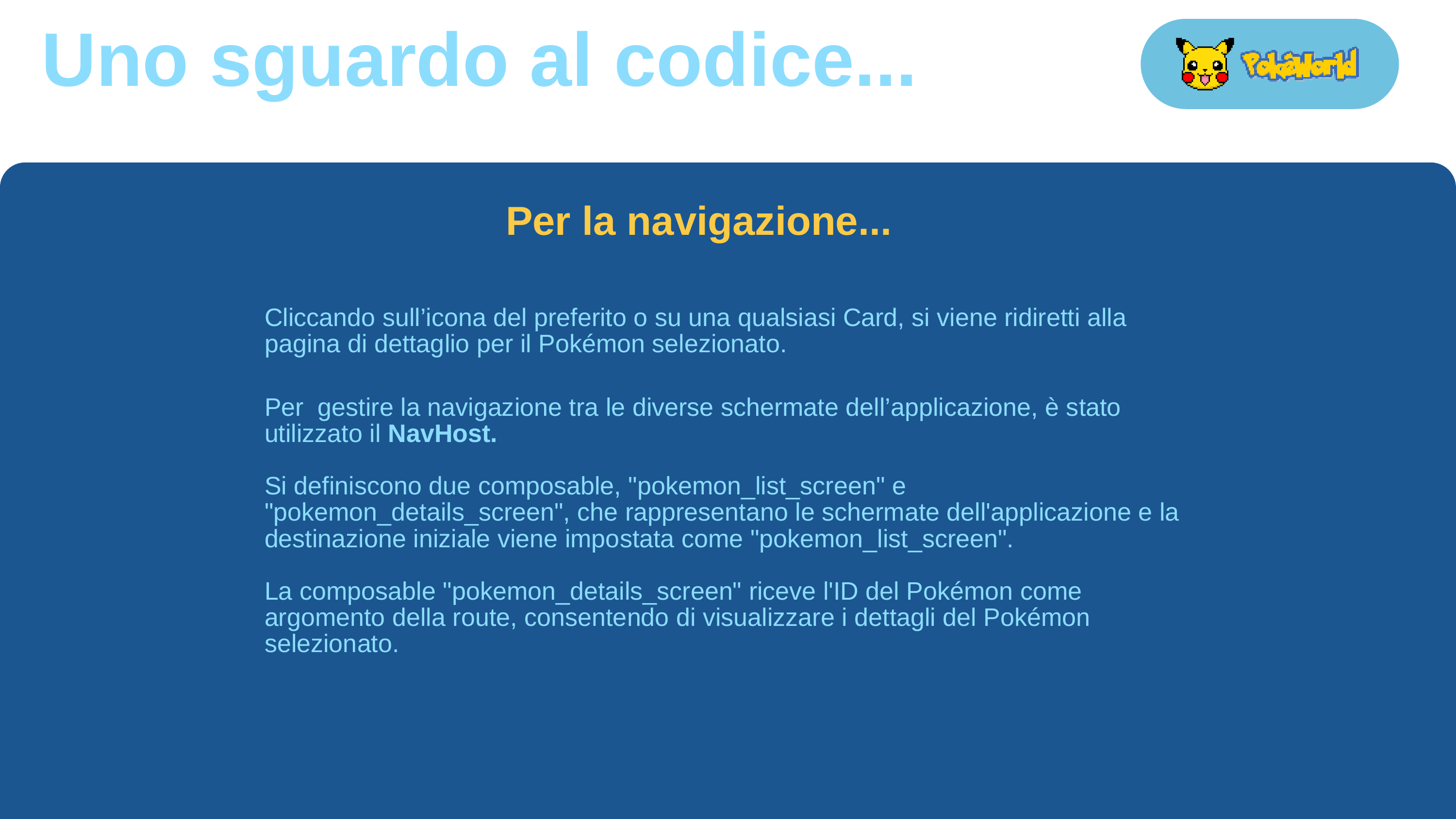

Uno sguardo al codice...

Per la navigazione...
Cliccando sull’icona del preferito o su una qualsiasi Card, si viene ridiretti alla pagina di dettaglio per il Pokémon selezionato.
Per  gestire la navigazione tra le diverse schermate dell’applicazione, è stato utilizzato il NavHost.

Si definiscono due composable, "pokemon_list_screen" e "pokemon_details_screen", che rappresentano le schermate dell'applicazione e la destinazione iniziale viene impostata come "pokemon_list_screen".

La composable "pokemon_details_screen" riceve l'ID del Pokémon come argomento della route, consentendo di visualizzare i dettagli del Pokémon selezionato.